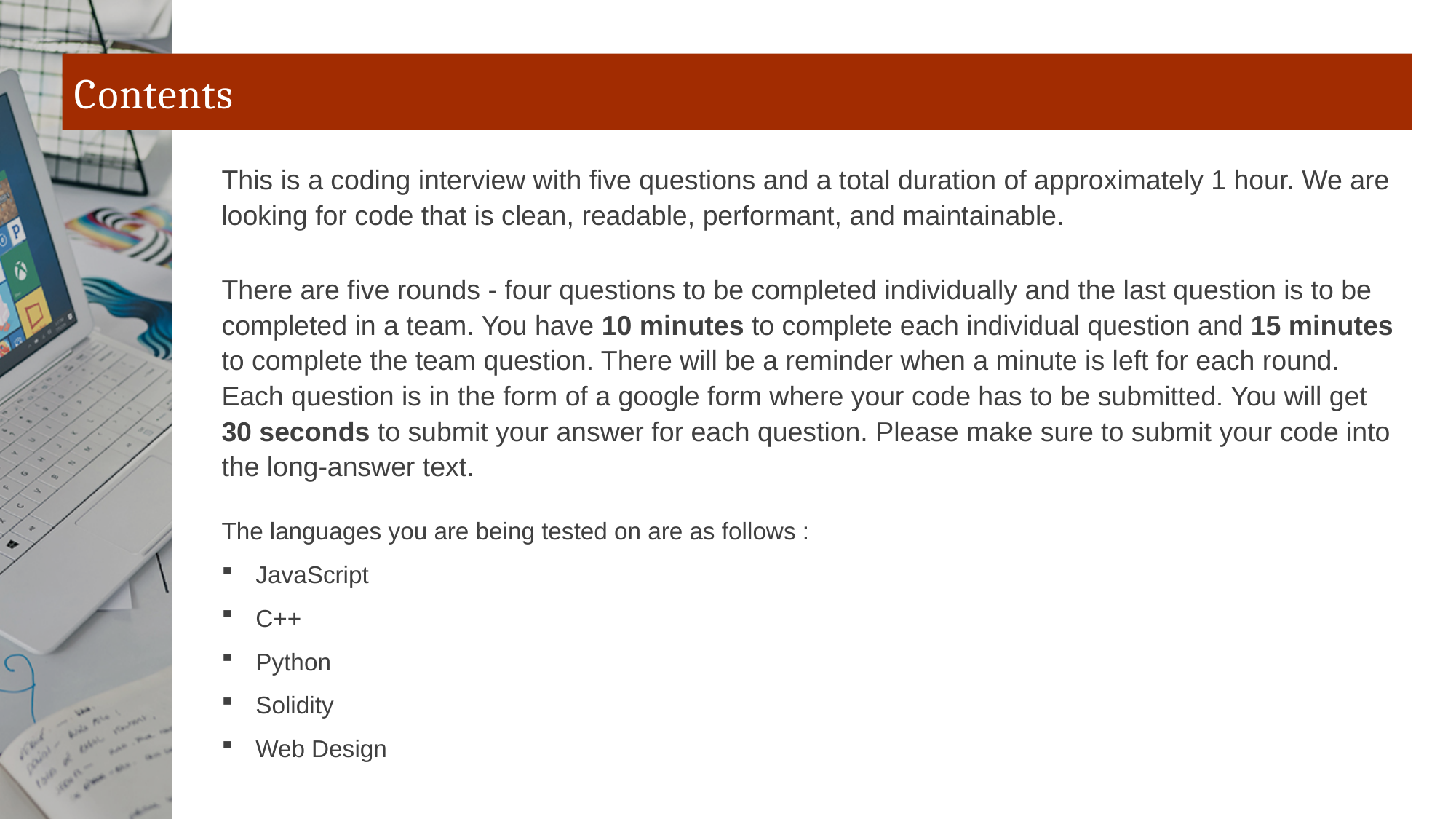

# Contents
This is a coding interview with five questions and a total duration of approximately 1 hour. We are looking for code that is clean, readable, performant, and maintainable.
There are five rounds - four questions to be completed individually and the last question is to be completed in a team. You have 10 minutes to complete each individual question and 15 minutes to complete the team question. There will be a reminder when a minute is left for each round.  Each question is in the form of a google form where your code has to be submitted. You will get 30 seconds to submit your answer for each question. Please make sure to submit your code into the long-answer text.
The languages you are being tested on are as follows :
JavaScript
C++
Python
Solidity
Web Design